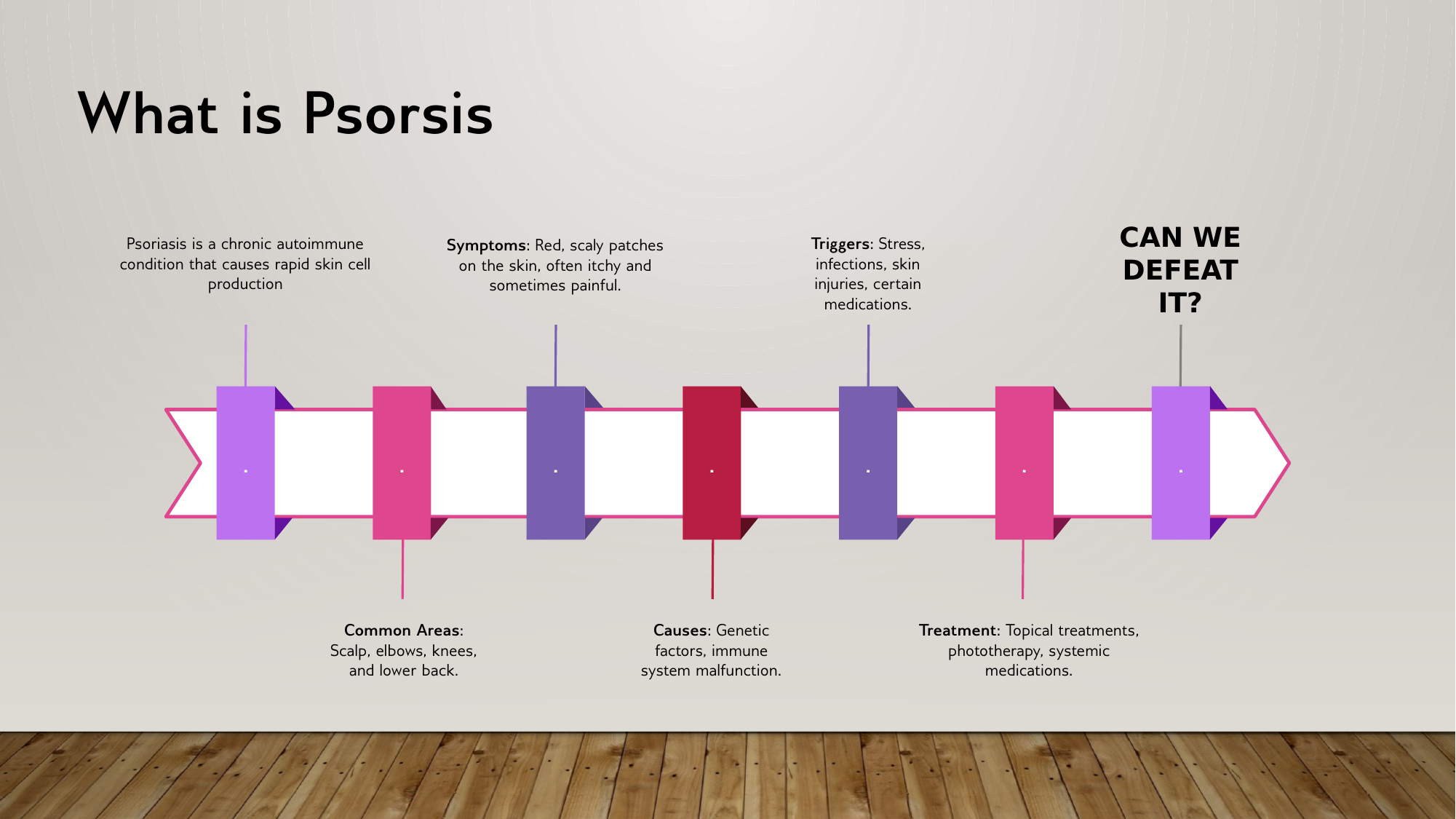

What is Psorsis
CAN WE DEFEAT IT?

.

Psoriasis is a chronic autoimmune condition that causes rapid skin cell production

.

Triggers: Stress, infections, skin injuries, certain medications.

.

Symptoms: Red, scaly patches on the skin, often itchy and sometimes painful.

.

.

Common Areas: Scalp, elbows, knees, and lower back.

.

Causes: Genetic factors, immune system malfunction.

.

Treatment: Topical treatments, phototherapy, systemic medications.